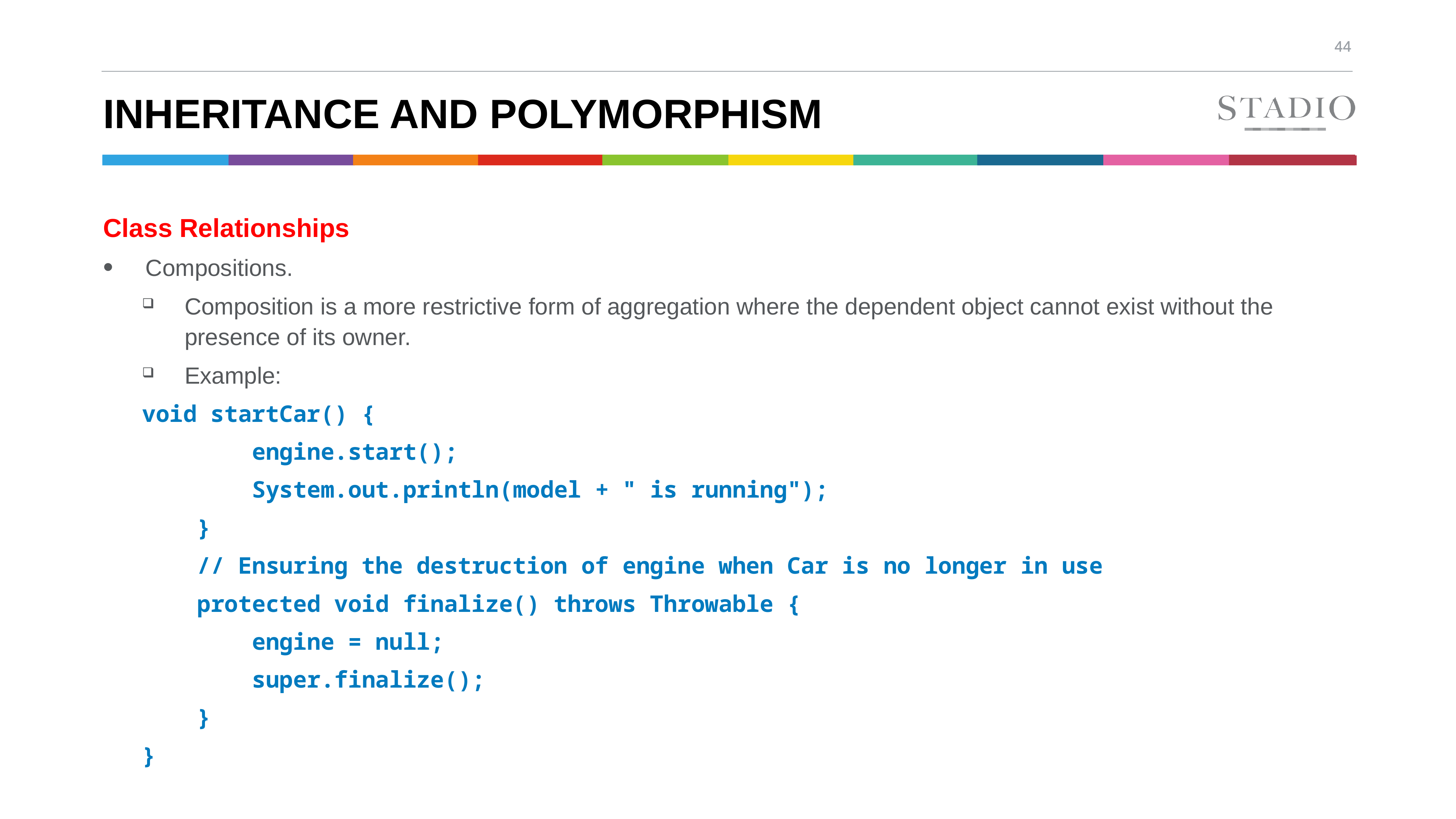

# Inheritance and polymorphism

Class Relationships
Compositions.
Composition is a more restrictive form of aggregation where the dependent object cannot exist without the presence of its owner.
Example:
void startCar() {
        engine.start();
        System.out.println(model + " is running");
    }
    // Ensuring the destruction of engine when Car is no longer in use
    protected void finalize() throws Throwable {
        engine = null;
        super.finalize();
    }
}